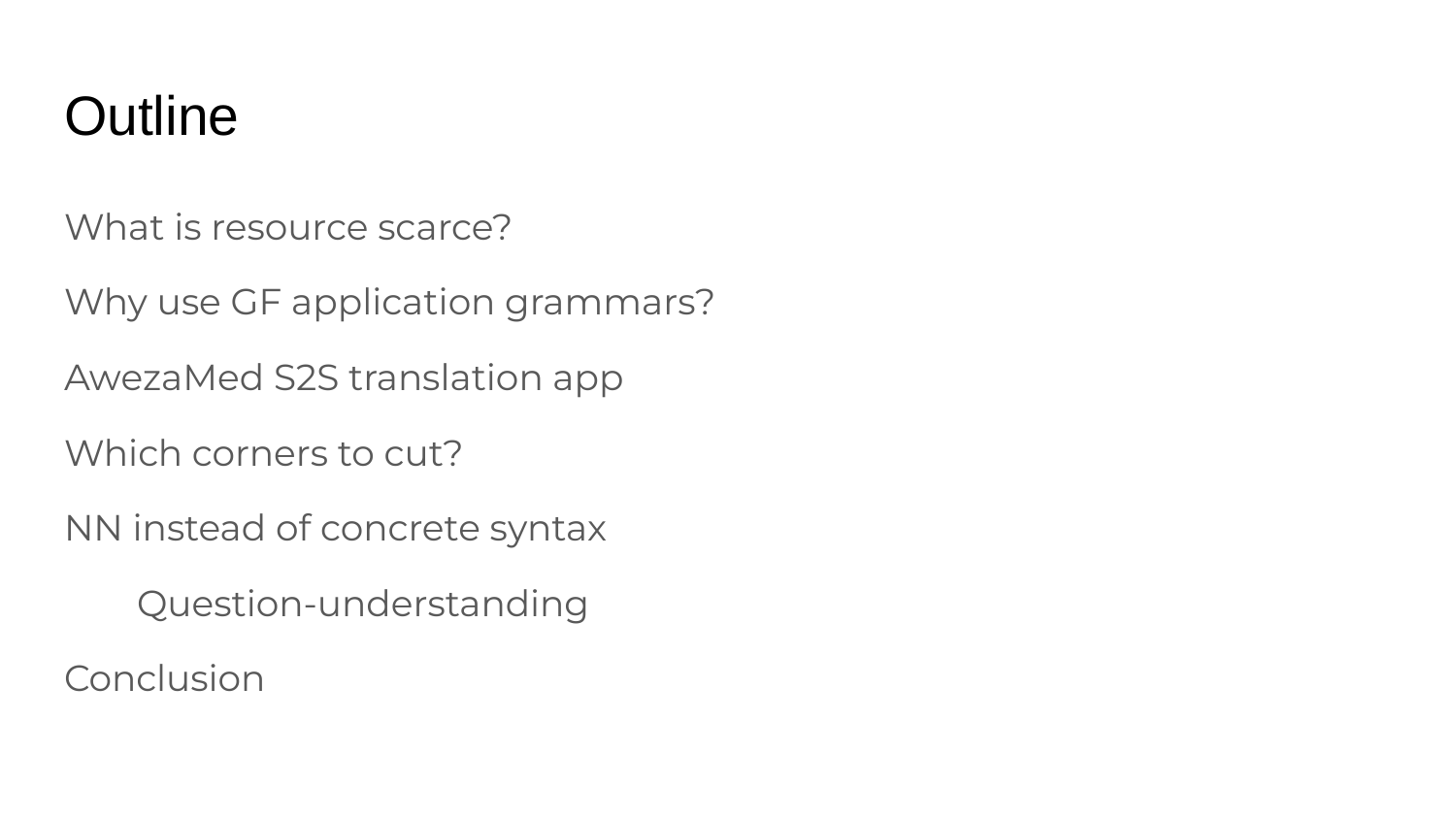

# Outline
What is resource scarce?
Why use GF application grammars?
AwezaMed S2S translation app
Which corners to cut?
NN instead of concrete syntax
Question-understanding
Conclusion